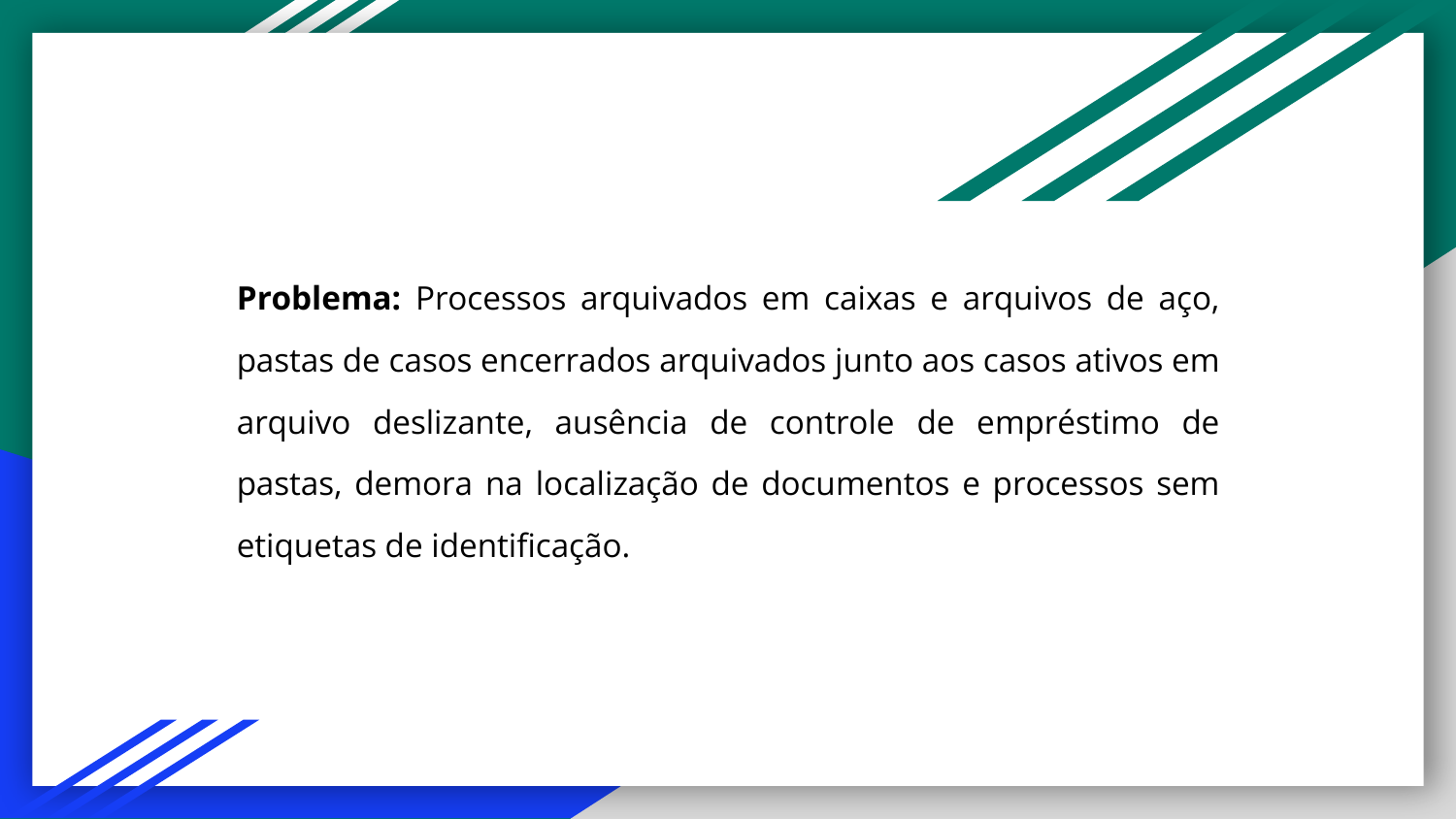

# Problema: Processos arquivados em caixas e arquivos de aço, pastas de casos encerrados arquivados junto aos casos ativos em arquivo deslizante, ausência de controle de empréstimo de pastas, demora na localização de documentos e processos sem etiquetas de identificação.